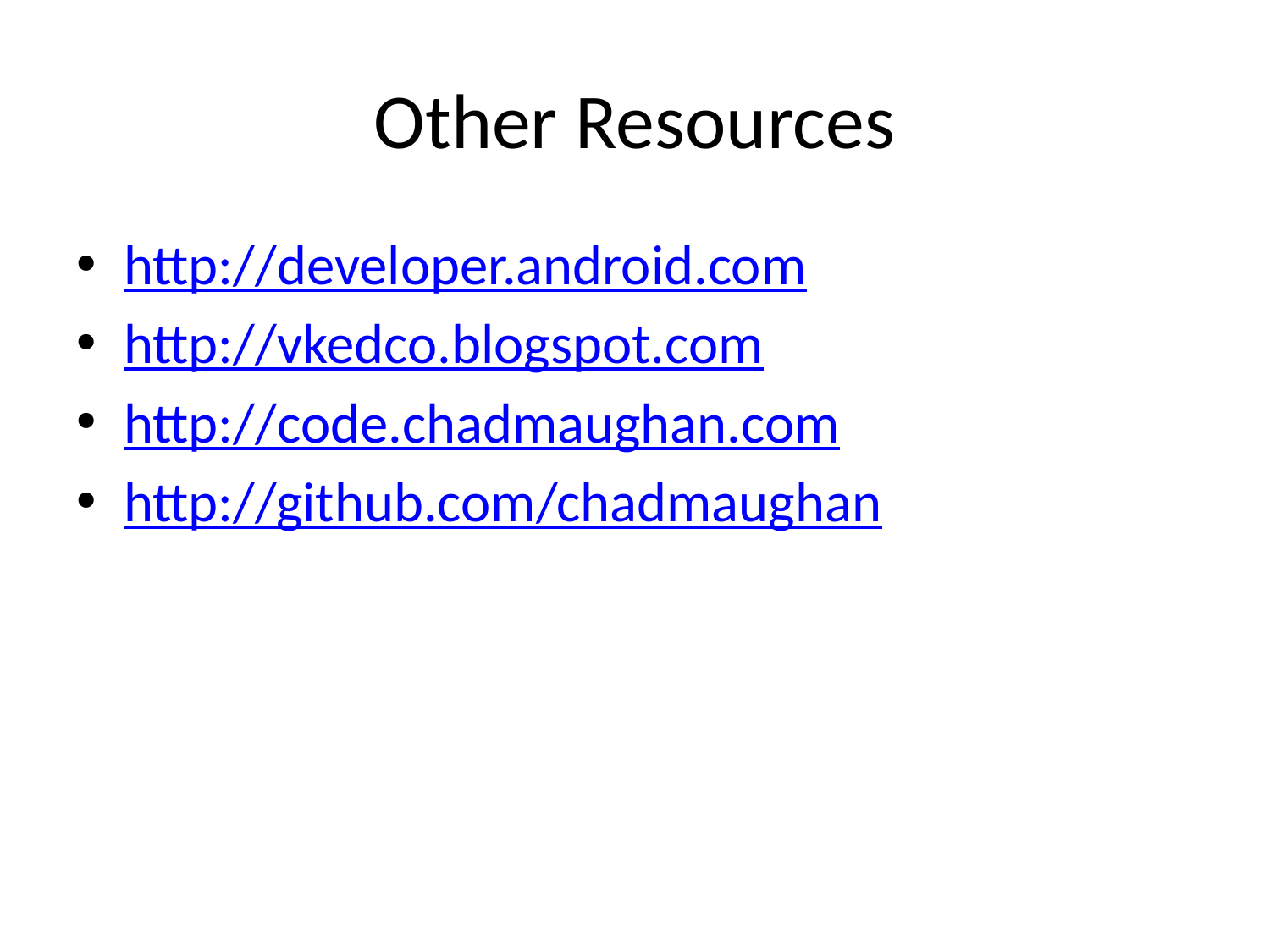

# Other Resources
http://developer.android.com
http://vkedco.blogspot.com
http://code.chadmaughan.com
http://github.com/chadmaughan